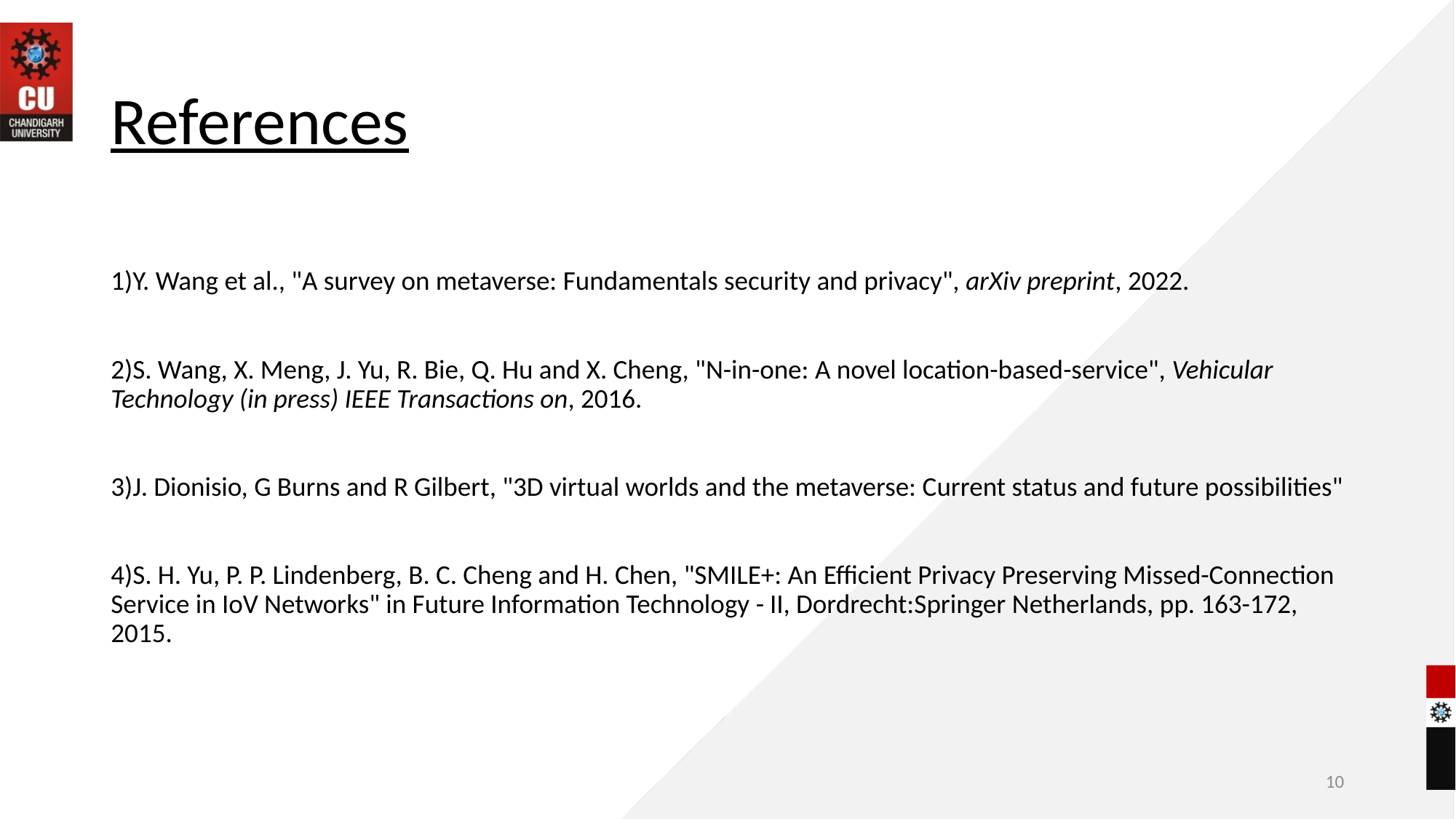

# References

1)Y. Wang et al., "A survey on metaverse: Fundamentals security and privacy", arXiv preprint, 2022.

2)S. Wang, X. Meng, J. Yu, R. Bie, Q. Hu and X. Cheng, "N-in-one: A novel location-based-service", Vehicular Technology (in press) IEEE Transactions on, 2016.

3)J. Dionisio, G Burns and R Gilbert, "3D virtual worlds and the metaverse: Current status and future possibilities"

4)S. H. Yu, P. P. Lindenberg, B. C. Cheng and H. Chen, "SMILE+: An Efficient Privacy Preserving Missed-Connection Service in IoV Networks" in Future Information Technology - II, Dordrecht:Springer Netherlands, pp. 163-172, 2015.

10